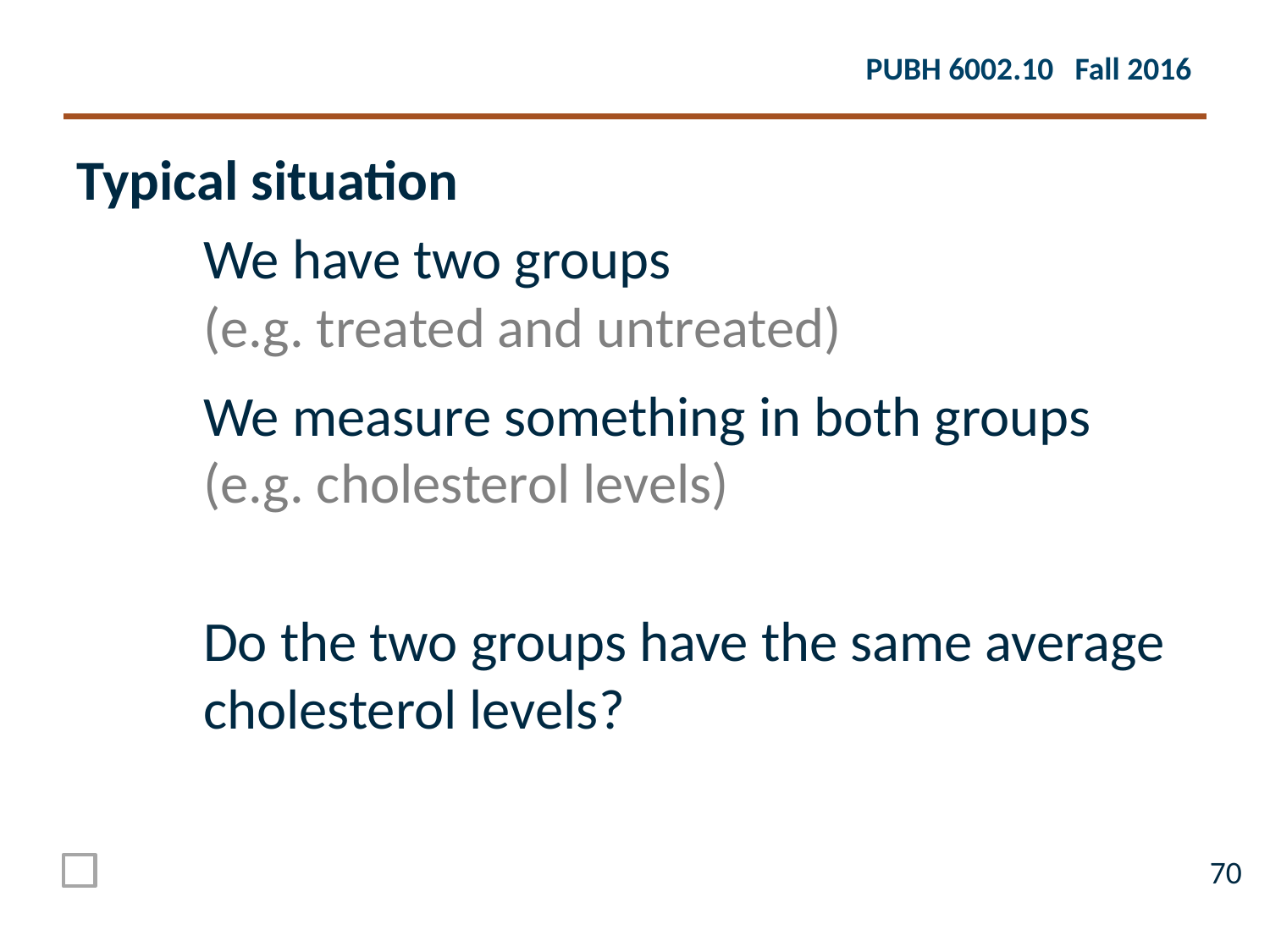

Typical situation
We have two groups
(e.g. treated and untreated)
We measure something in both groups (e.g. cholesterol levels)

Do the two groups have the same average cholesterol levels?